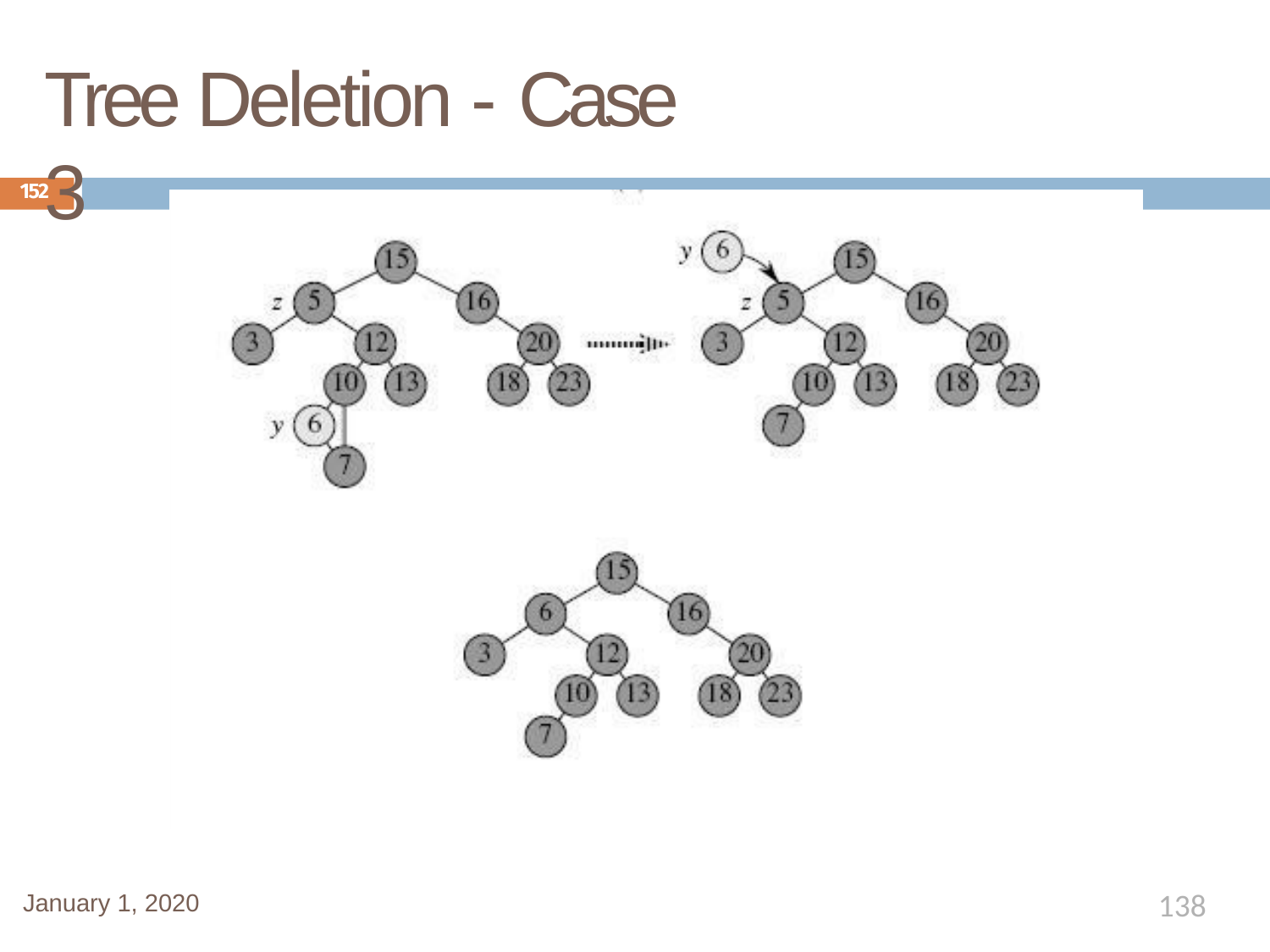

# Tree Deletion - Case 3
152

138
January 1, 2020